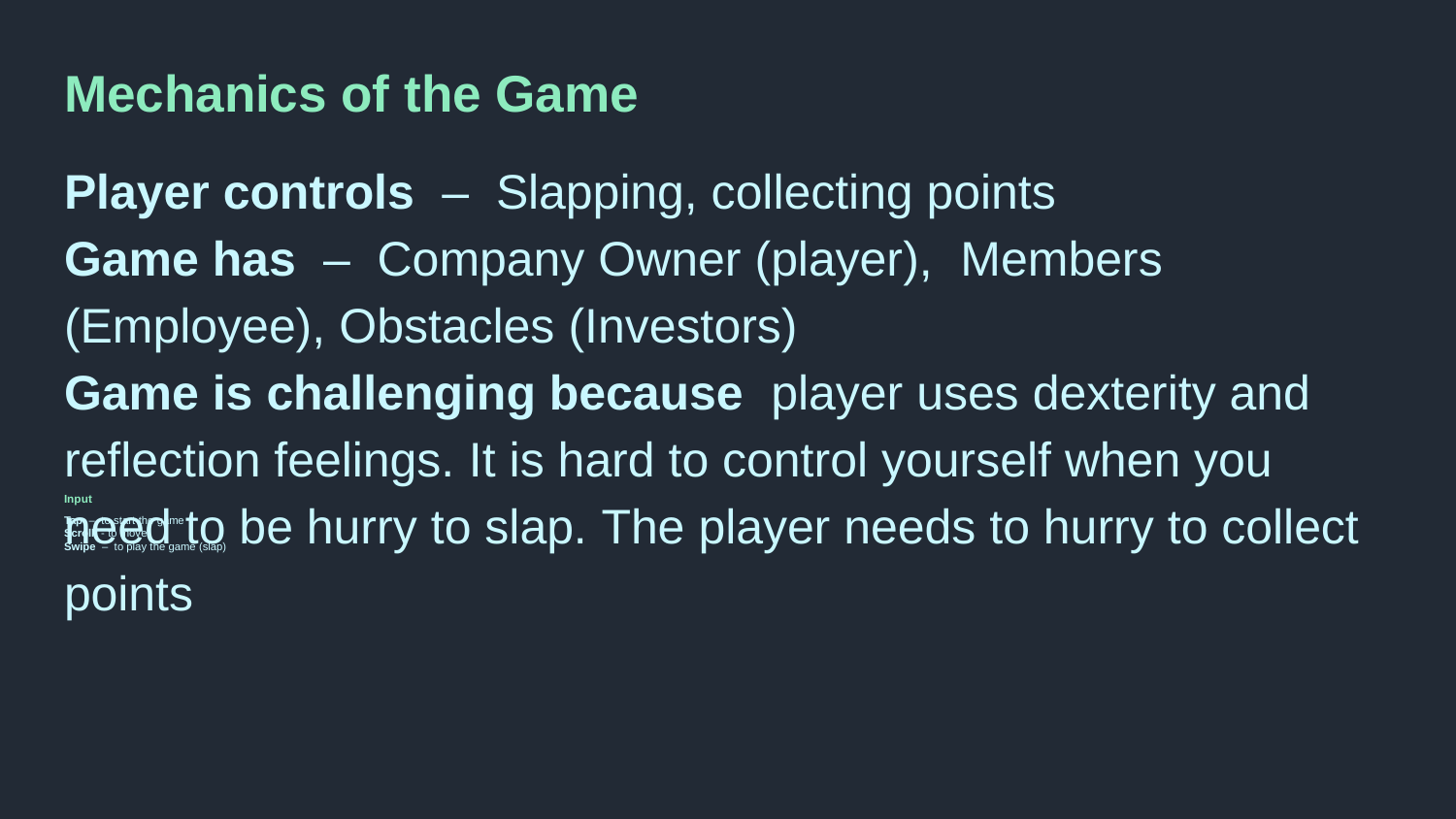

# Mechanics of the Game
Player controls  –  Slapping, collecting points
Game has  –  Company Owner (player),  Members (Employee), Obstacles (Investors)
Game is challenging because  player uses dexterity and reflection feelings. It is hard to control yourself when you need to be hurry to slap. The player needs to hurry to collect points

Input

Tap  –  to start the game
Scroll  - to move
Swipe  –  to play the game (slap)